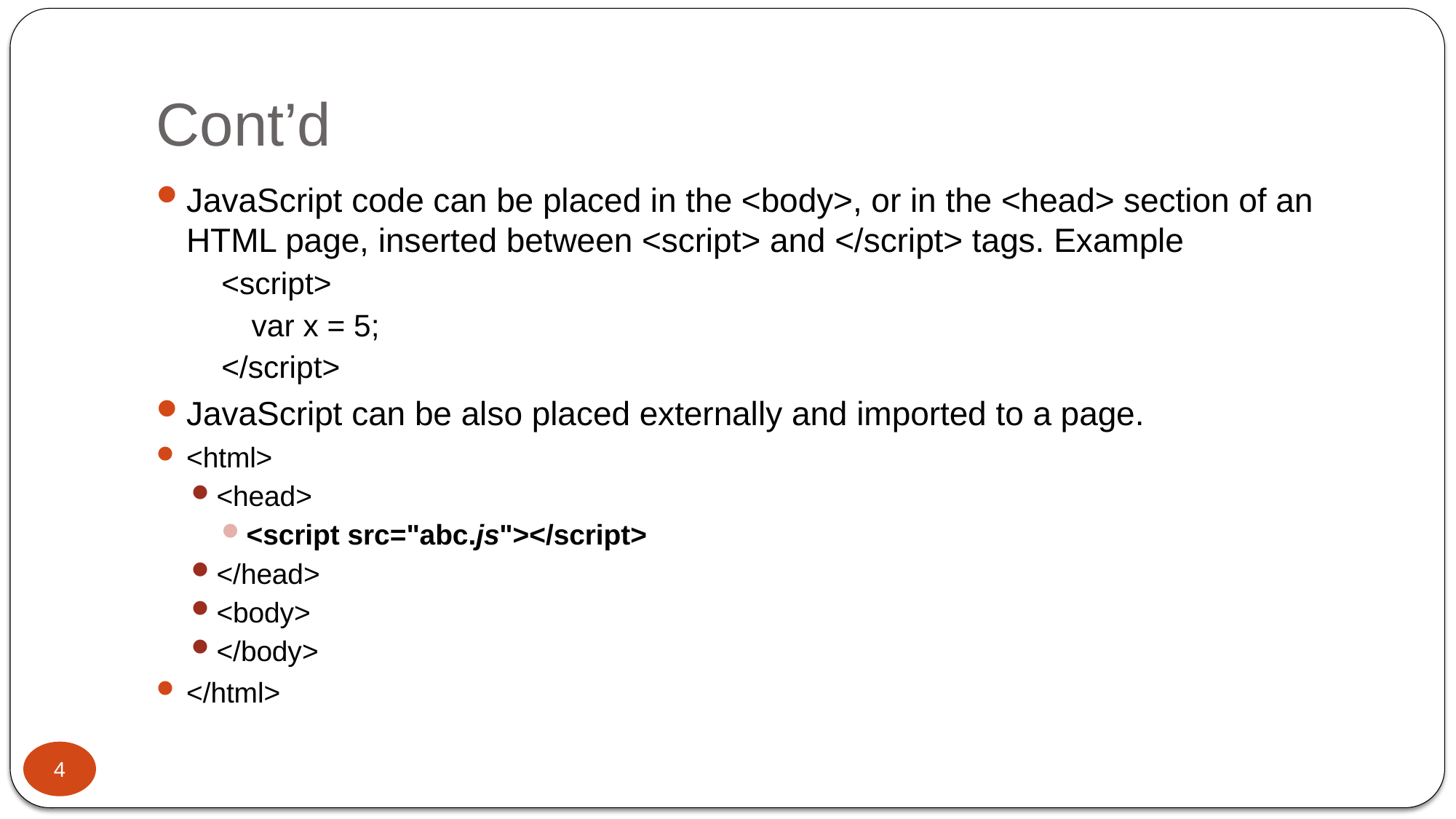

# Cont’d
JavaScript code can be placed in the <body>, or in the <head> section of an HTML page, inserted between <script> and </script> tags. Example
<script>
var x = 5;
</script>
JavaScript can be also placed externally and imported to a page.
<html>
<head>
<script src="abc.js"></script>
</head>
<body>
</body>
</html>

4